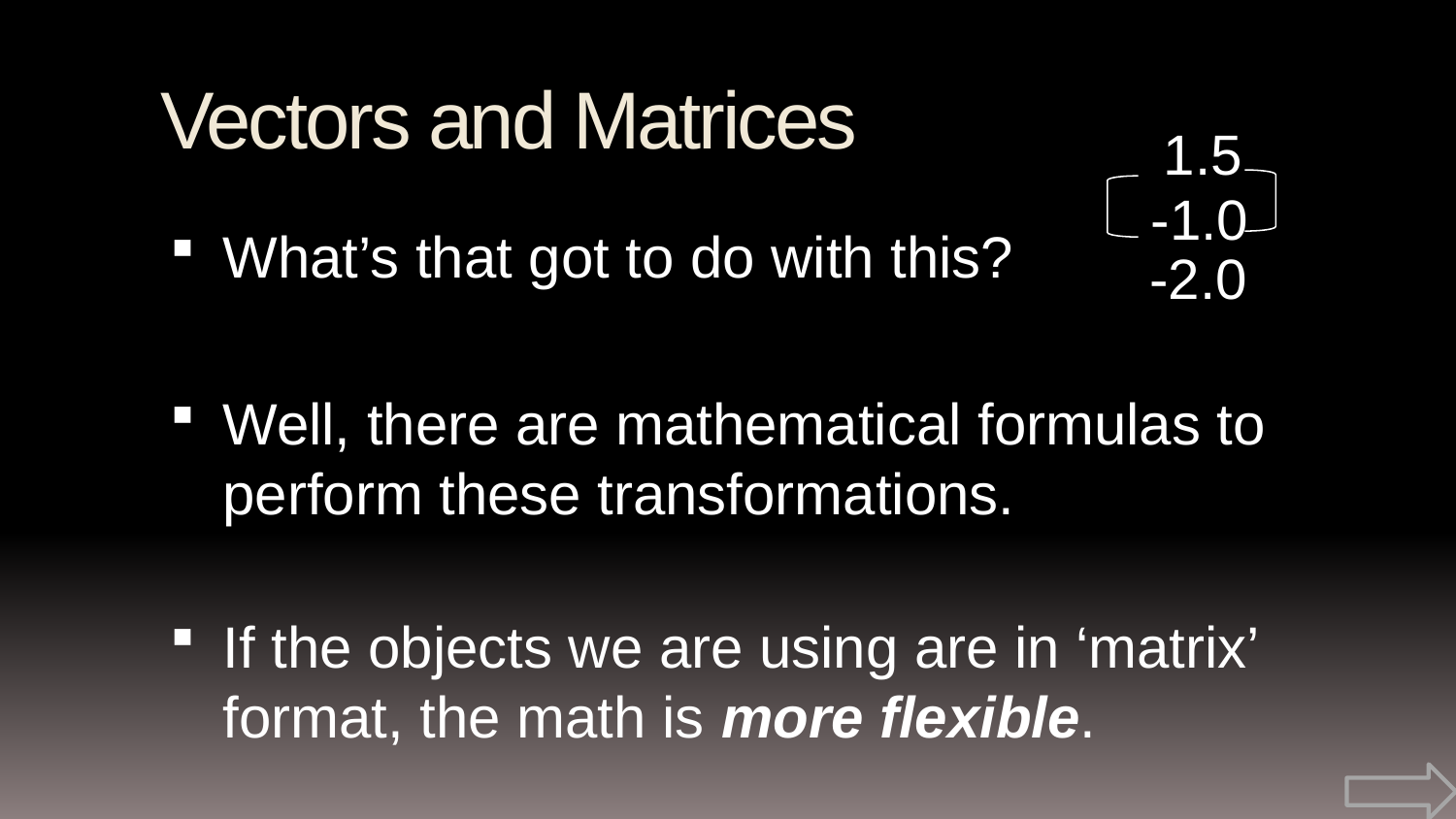

Vectors and Matrices
What’s that got to do with this?

Well, there are mathematical formulas to perform these transformations.
If the objects we are using are in ‘matrix’ format, the math is more flexible.
 1.5

-1.0
-2.0